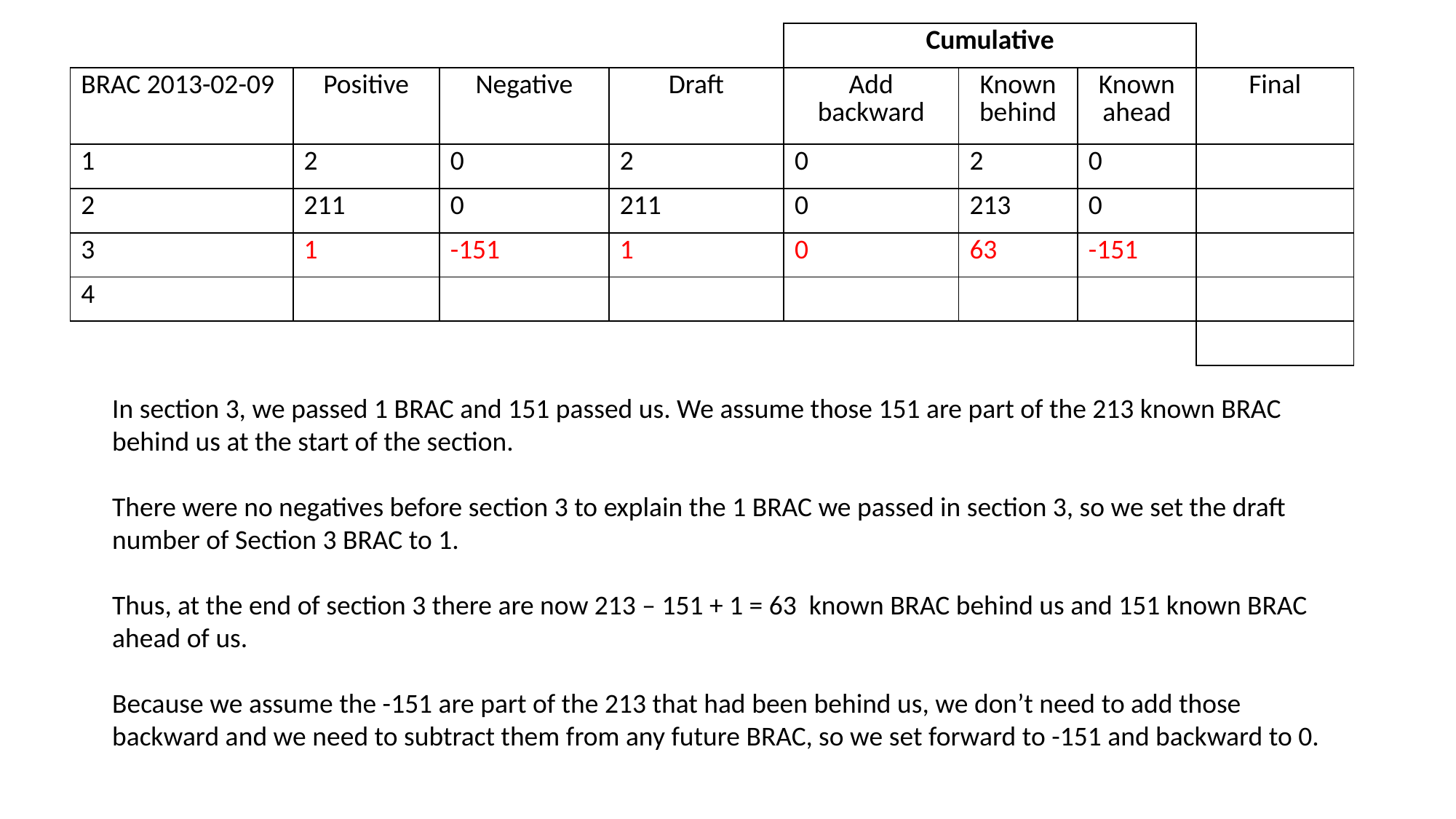

|  |  |  |  | Cumulative |  |  |  |
| --- | --- | --- | --- | --- | --- | --- | --- |
| BRAC 2013-02-09 | Positive | Negative | Draft | Add backward | Known behind | Known ahead | Final |
| 1 | 2 | 0 | 2 | 0 | 2 | 0 |  |
| 2 | 211 | 0 | 211 | 0 | 213 | 0 |  |
| 3 | 1 | -151 | 1 | 0 | 63 | -151 |  |
| 4 |  |  |  |  |  |  |  |
|  |  |  |  |  |  |  |  |
In section 3, we passed 1 BRAC and 151 passed us. We assume those 151 are part of the 213 known BRAC behind us at the start of the section.

There were no negatives before section 3 to explain the 1 BRAC we passed in section 3, so we set the draft number of Section 3 BRAC to 1.

Thus, at the end of section 3 there are now 213 – 151 + 1 = 63  known BRAC behind us and 151 known BRAC ahead of us.

Because we assume the -151 are part of the 213 that had been behind us, we don’t need to add those backward and we need to subtract them from any future BRAC, so we set forward to -151 and backward to 0.